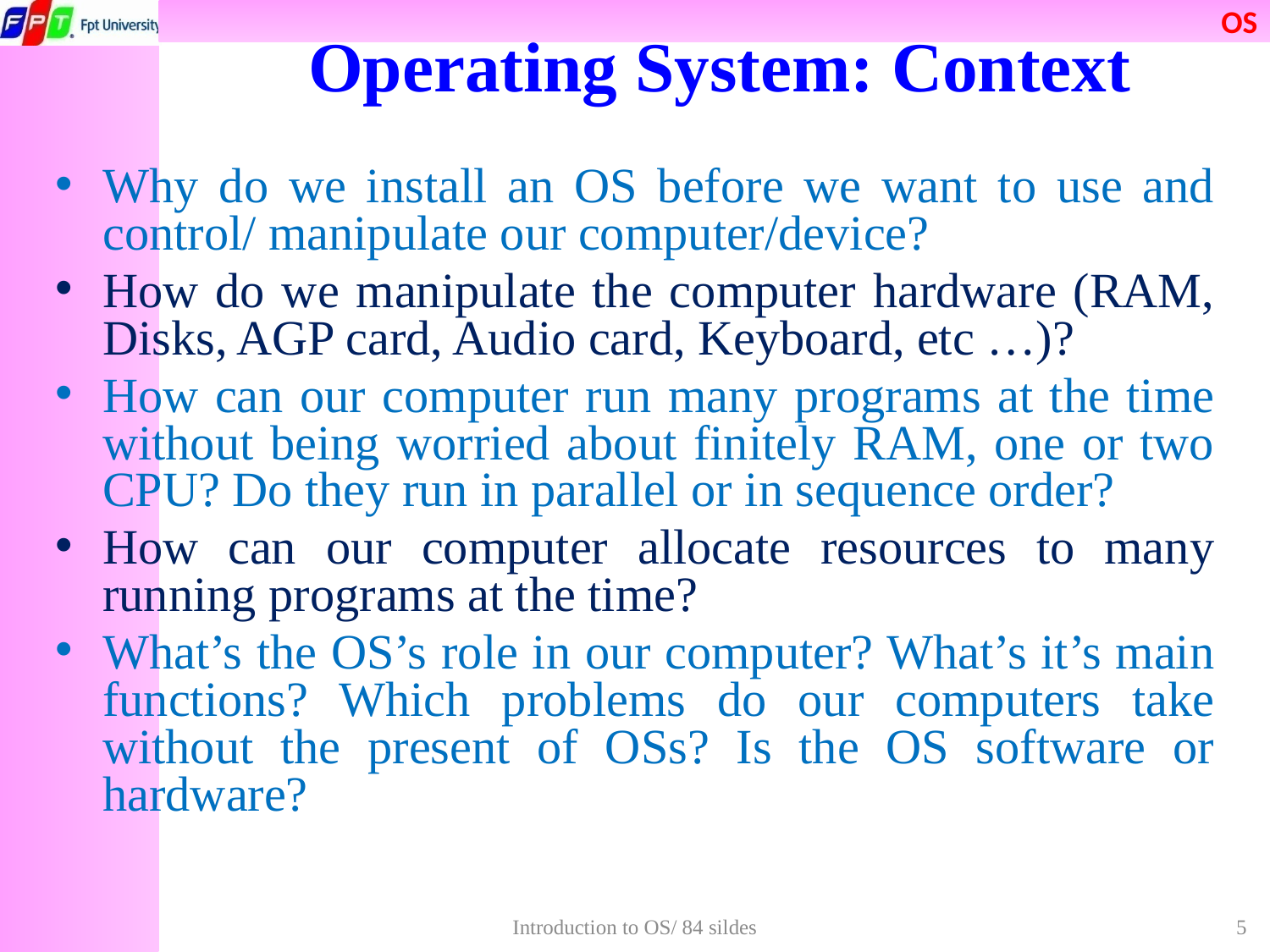

Operating System: Context
Why do we install an OS before we want to use and control/ manipulate our computer/device?
How do we manipulate the computer hardware (RAM, Disks, AGP card, Audio card, Keyboard, etc …)?
How can our computer run many programs at the time without being worried about finitely RAM, one or two CPU? Do they run in parallel or in sequence order?
How can our computer allocate resources to many running programs at the time?
What’s the OS’s role in our computer? What’s it’s main functions? Which problems do our computers take without the present of OSs? Is the OS software or hardware?
Introduction to OS/ 84 sildes
5